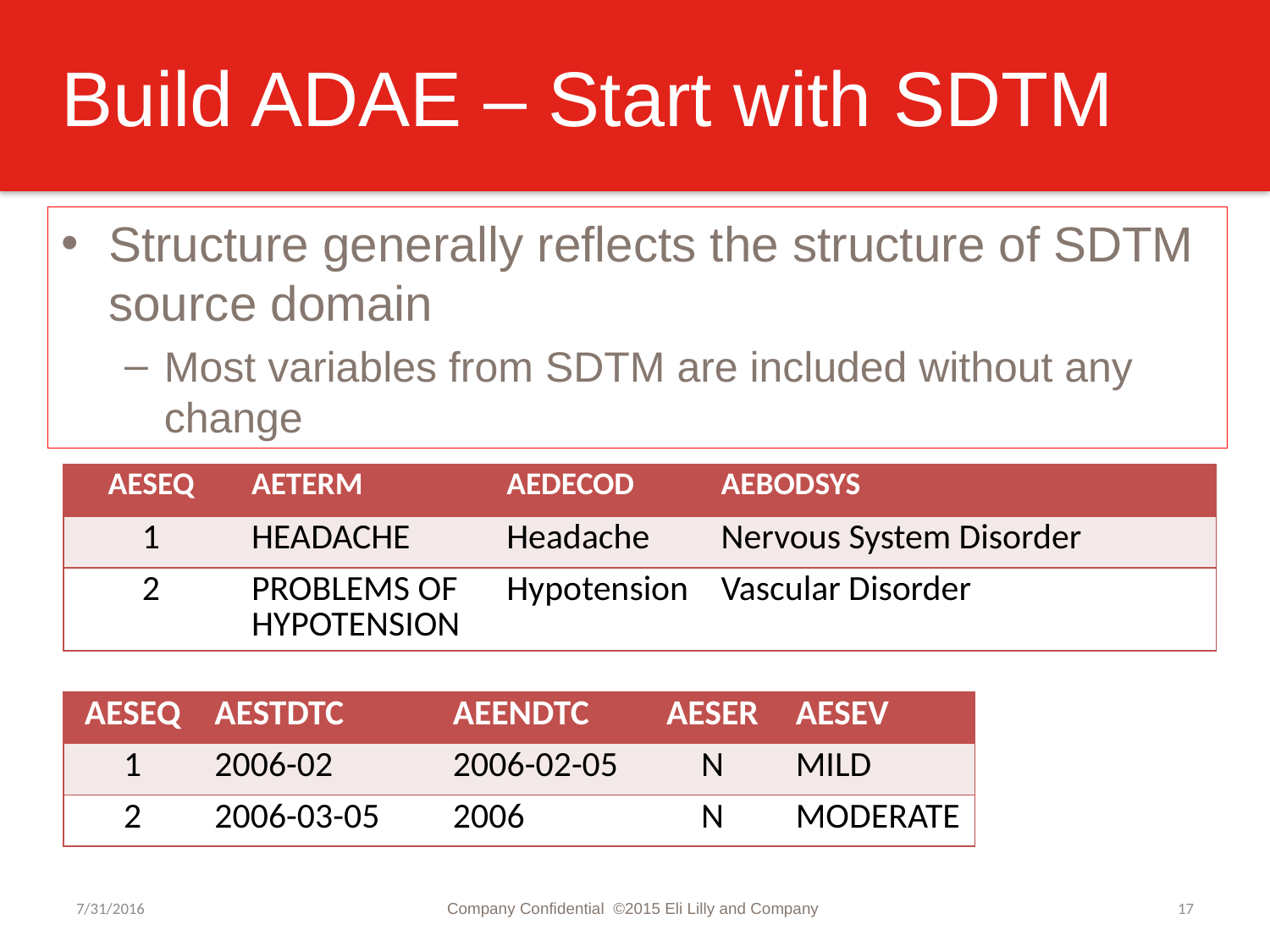

# Build ADAE – Start with SDTM
Structure generally reflects the structure of SDTM source domain
Most variables from SDTM are included without any change

| AESEQ | AETERM | AEDECOD | AEBODSYS |
| --- | --- | --- | --- |
| 1 | HEADACHE | Headache | Nervous System Disorder |
| 2 | PROBLEMS OF HYPOTENSION | Hypotension | Vascular Disorder |
| AESEQ | AESTDTC | AEENDTC | AESER | AESEV |
| --- | --- | --- | --- | --- |
| 1 | 2006-02 | 2006-02-05 | N | MILD |
| 2 | 2006-03-05 | 2006 | N | MODERATE |
7/31/2016
Company Confidential  ©2015 Eli Lilly and Company
17